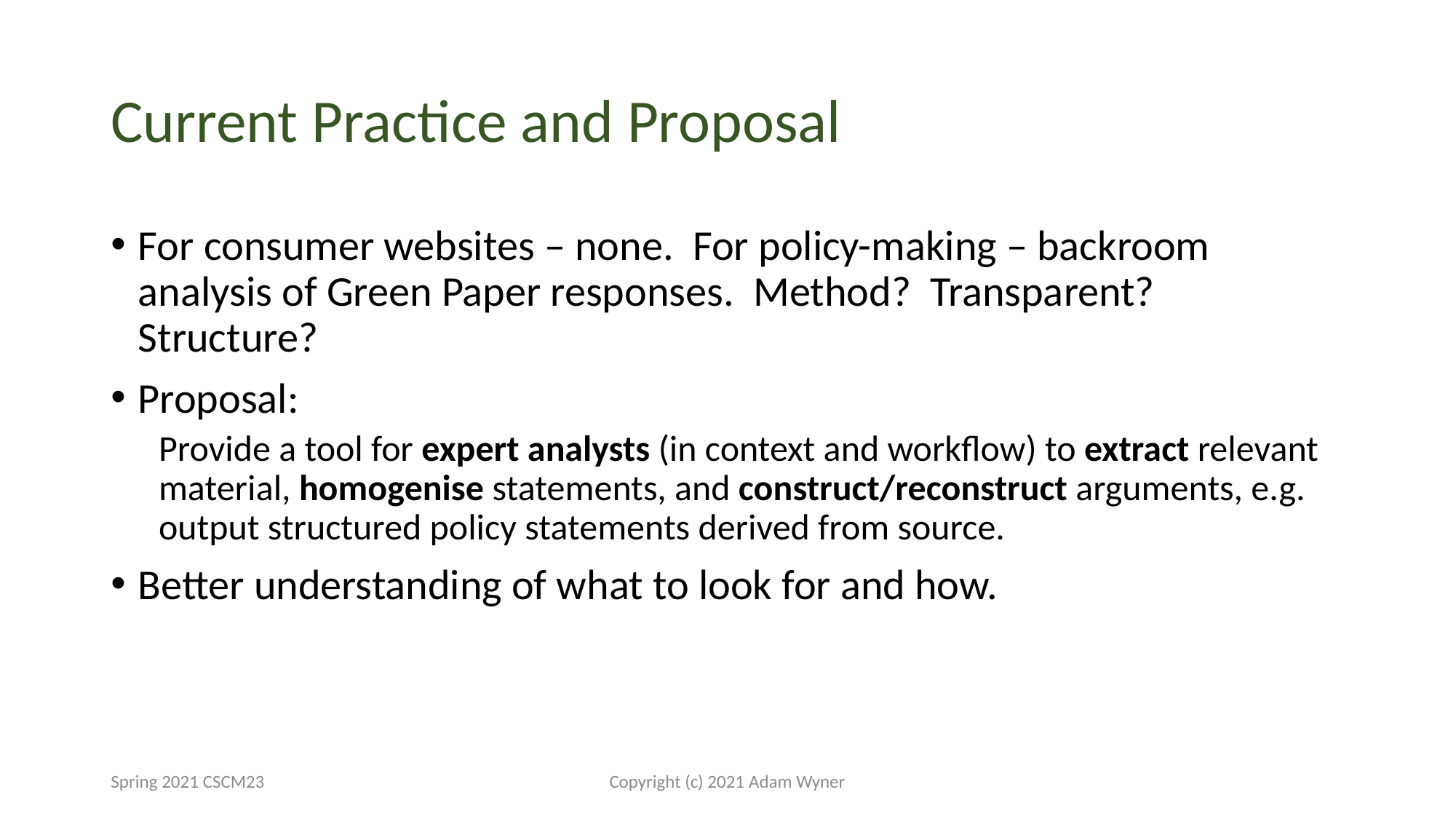

# Current Practice and Proposal
For consumer websites – none.  For policy-making – backroom analysis of Green Paper responses.  Method?  Transparent?  Structure?
Proposal:
Provide a tool for expert analysts (in context and workflow) to extract relevant material, homogenise statements, and construct/reconstruct arguments, e.g. output structured policy statements derived from source.
Better understanding of what to look for and how.
Spring 2021 CSCM23
Copyright (c) 2021 Adam Wyner